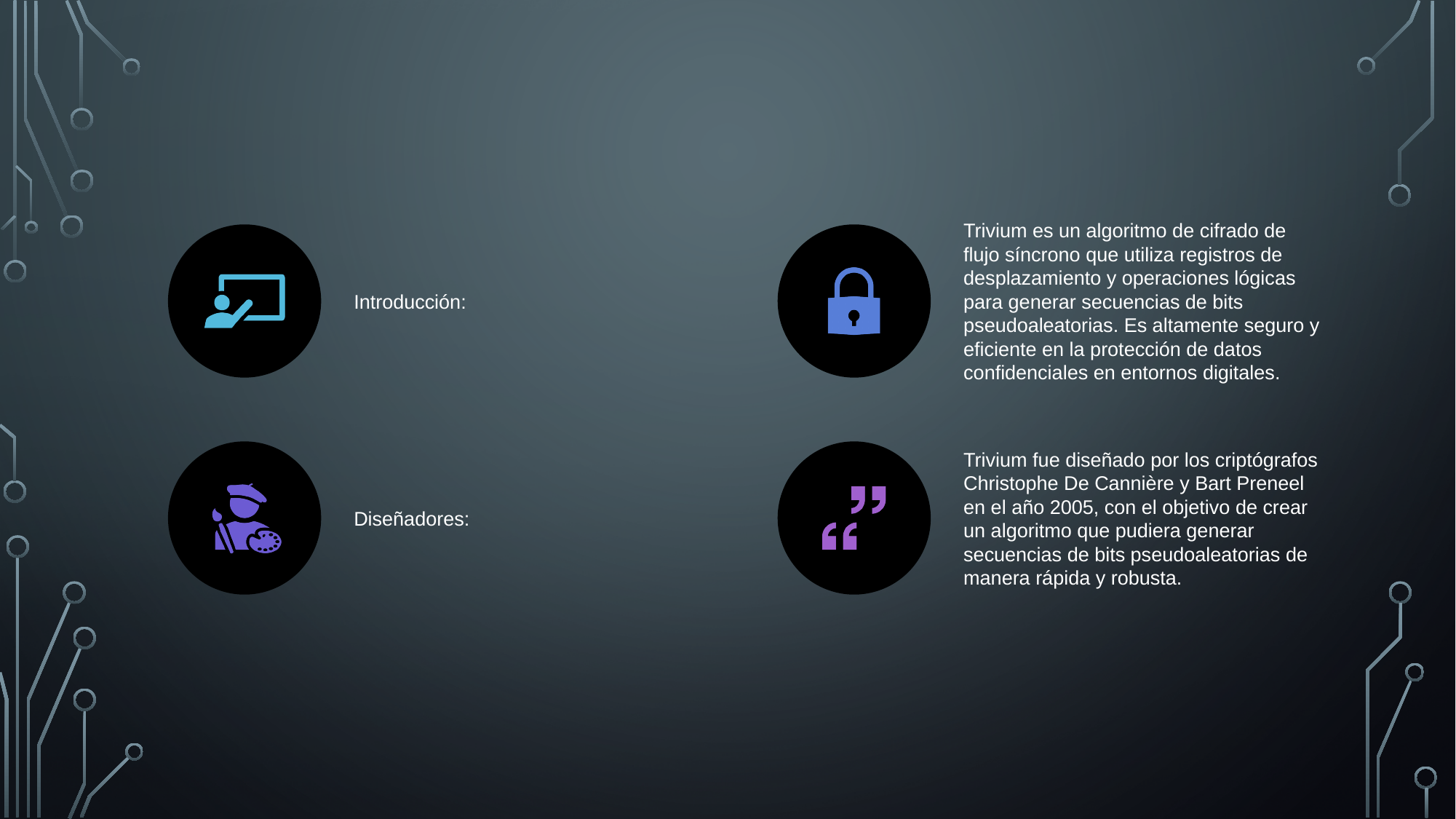

Introducción:
Trivium es un algoritmo de cifrado de flujo síncrono que utiliza registros de desplazamiento y operaciones lógicas para generar secuencias de bits pseudoaleatorias. Es altamente seguro y eficiente en la protección de datos confidenciales en entornos digitales.
Diseñadores:
Trivium fue diseñado por los criptógrafos Christophe De Cannière y Bart Preneel en el año 2005, con el objetivo de crear un algoritmo que pudiera generar secuencias de bits pseudoaleatorias de manera rápida y robusta.